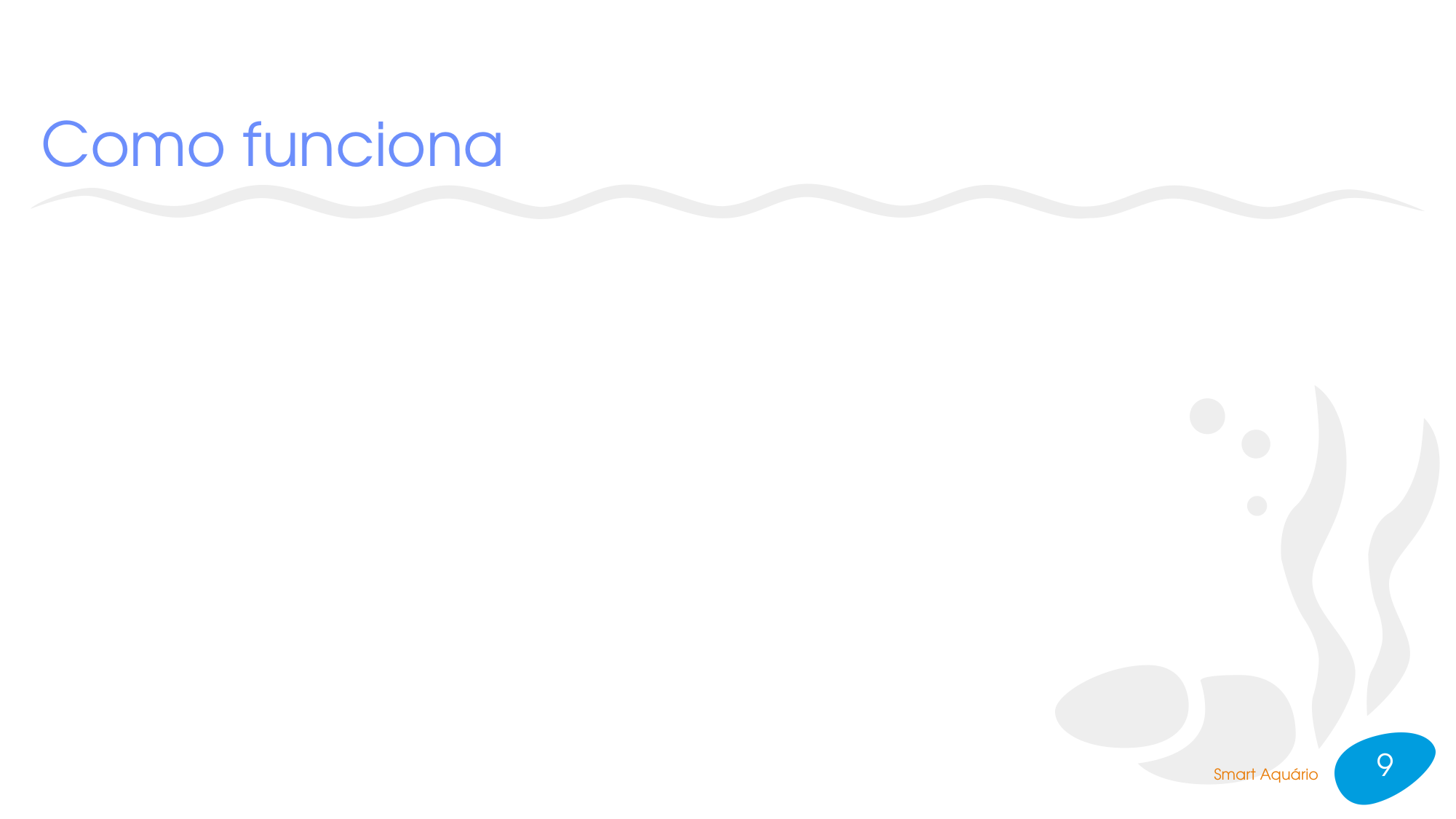

# Como funciona
O projeto  Smart Aquário, utiliza vários sensores e atuadores, como sensor de temperatura ds18b20, sensor de nível de água, assim como atuadores como o relé que aciona a bomba de água, o servo motor que controla o alimentador e o controle de luminosidade controlado pelo usuário no aplicativo, tudo isso utilizando uma RaspBerry PI 3 dotado de um processador Quad Core 1.2GHz Broadcom BCM2837. Utilizamos os serviços da Amazon EC2 para criação da Máquina Virtual com o sistema Linux Ubuntu 16.04 LTS e o Mosquitto Broker Websocket para comunicação entre o aplicativo e o controlador do aquário (Raspberry Pi).

9
Smart Aquário